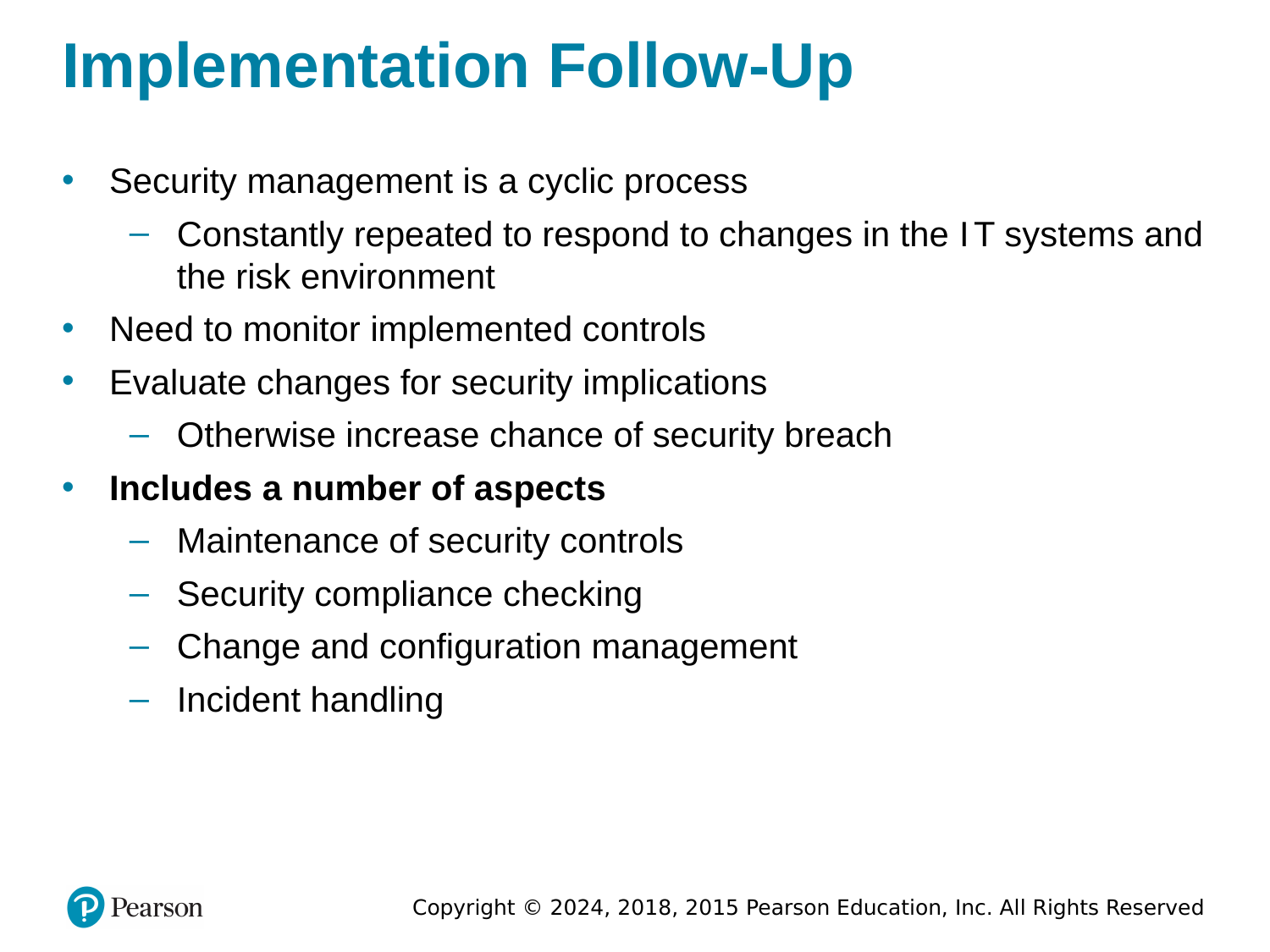

# Implementation Follow-Up
Security management is a cyclic process
Constantly repeated to respond to changes in the I T systems and the risk environment
Need to monitor implemented controls
Evaluate changes for security implications
Otherwise increase chance of security breach
Includes a number of aspects
Maintenance of security controls
Security compliance checking
Change and configuration management
Incident handling